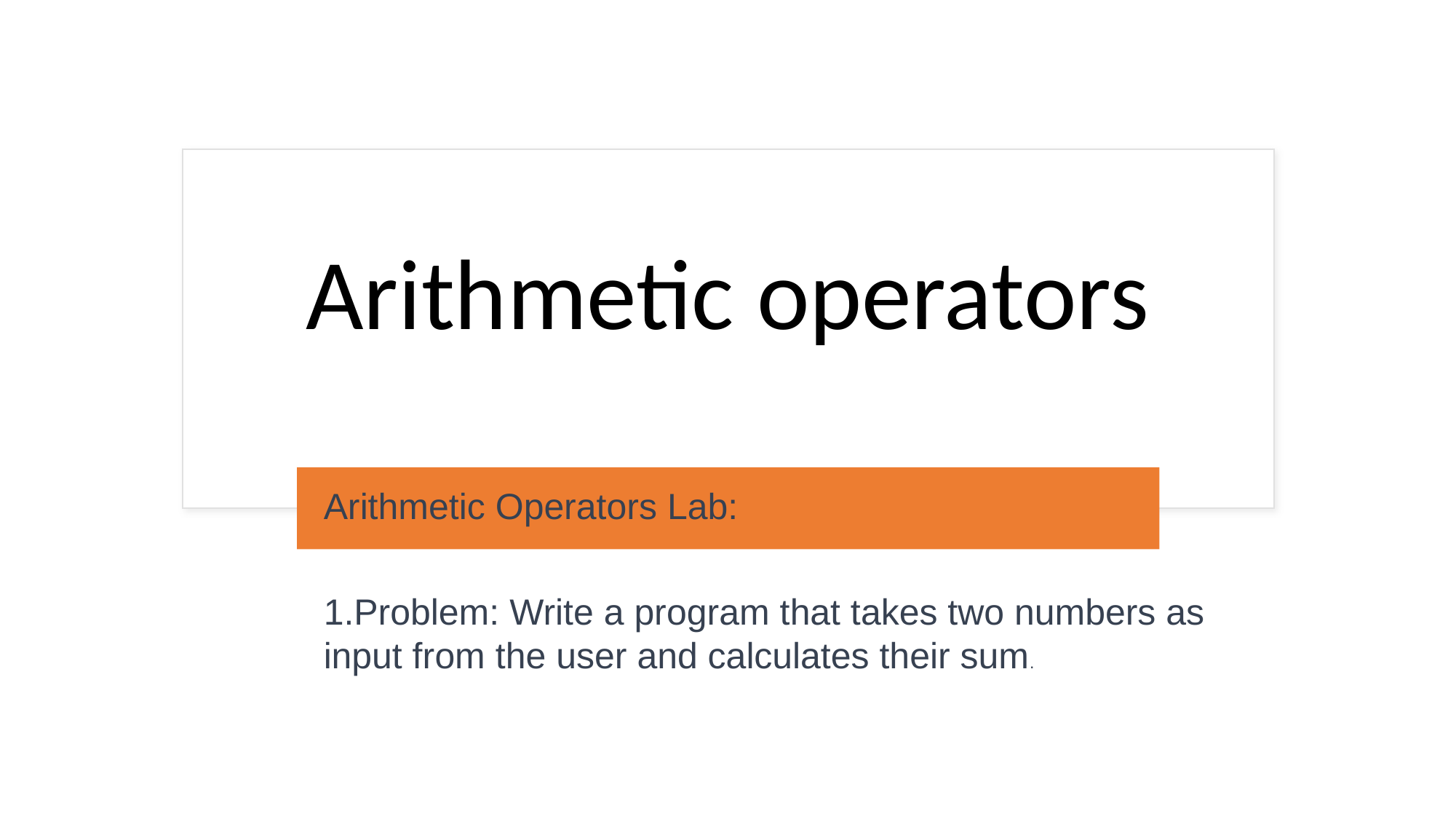

# Arithmetic operators

Arithmetic Operators Lab:

Problem: Write a program that takes two numbers as input from the user and calculates their sum.